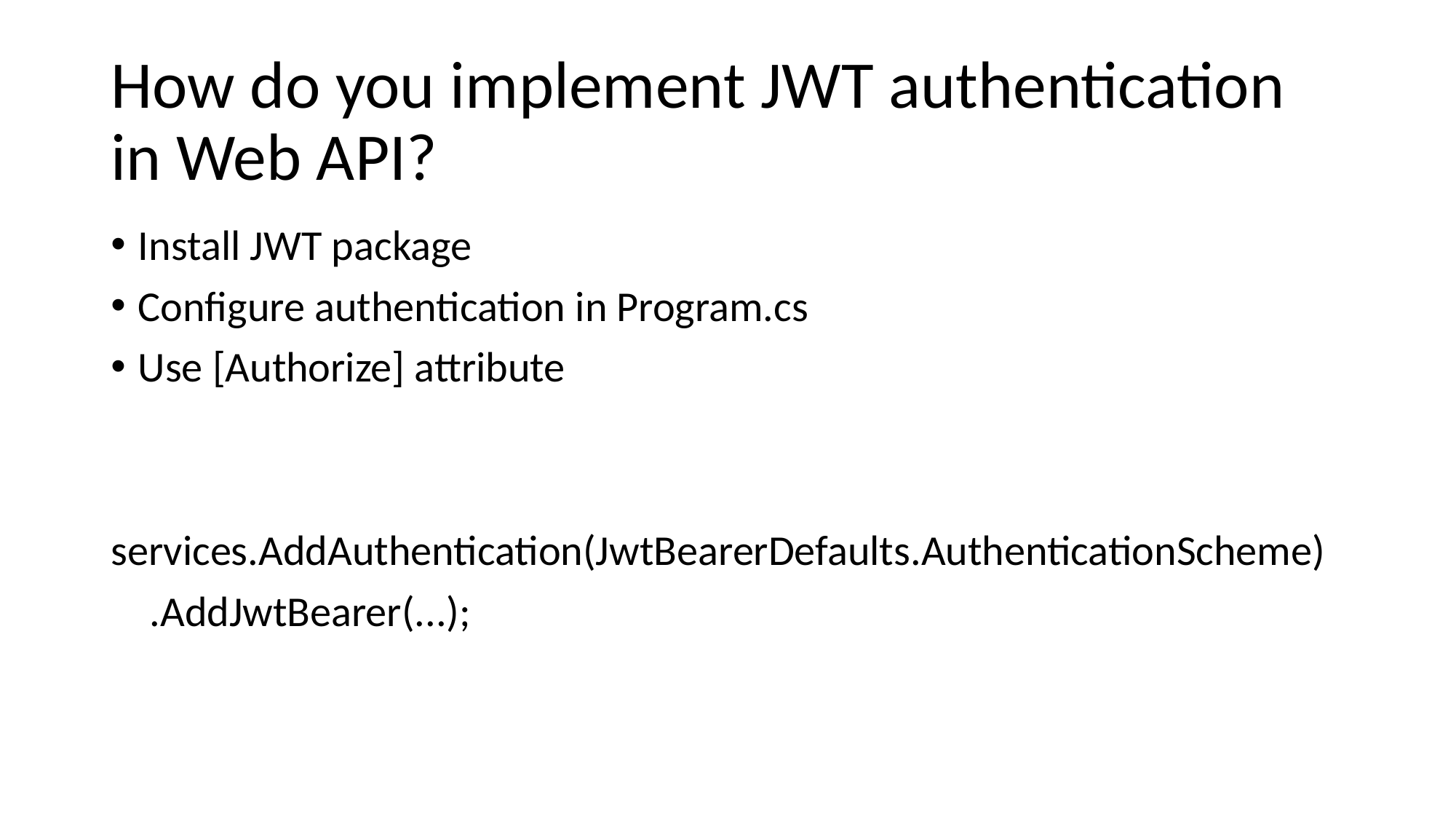

# How do you implement JWT authentication in Web API?
Install JWT package
Configure authentication in Program.cs
Use [Authorize] attribute

services.AddAuthentication(JwtBearerDefaults.AuthenticationScheme)
    .AddJwtBearer(...);